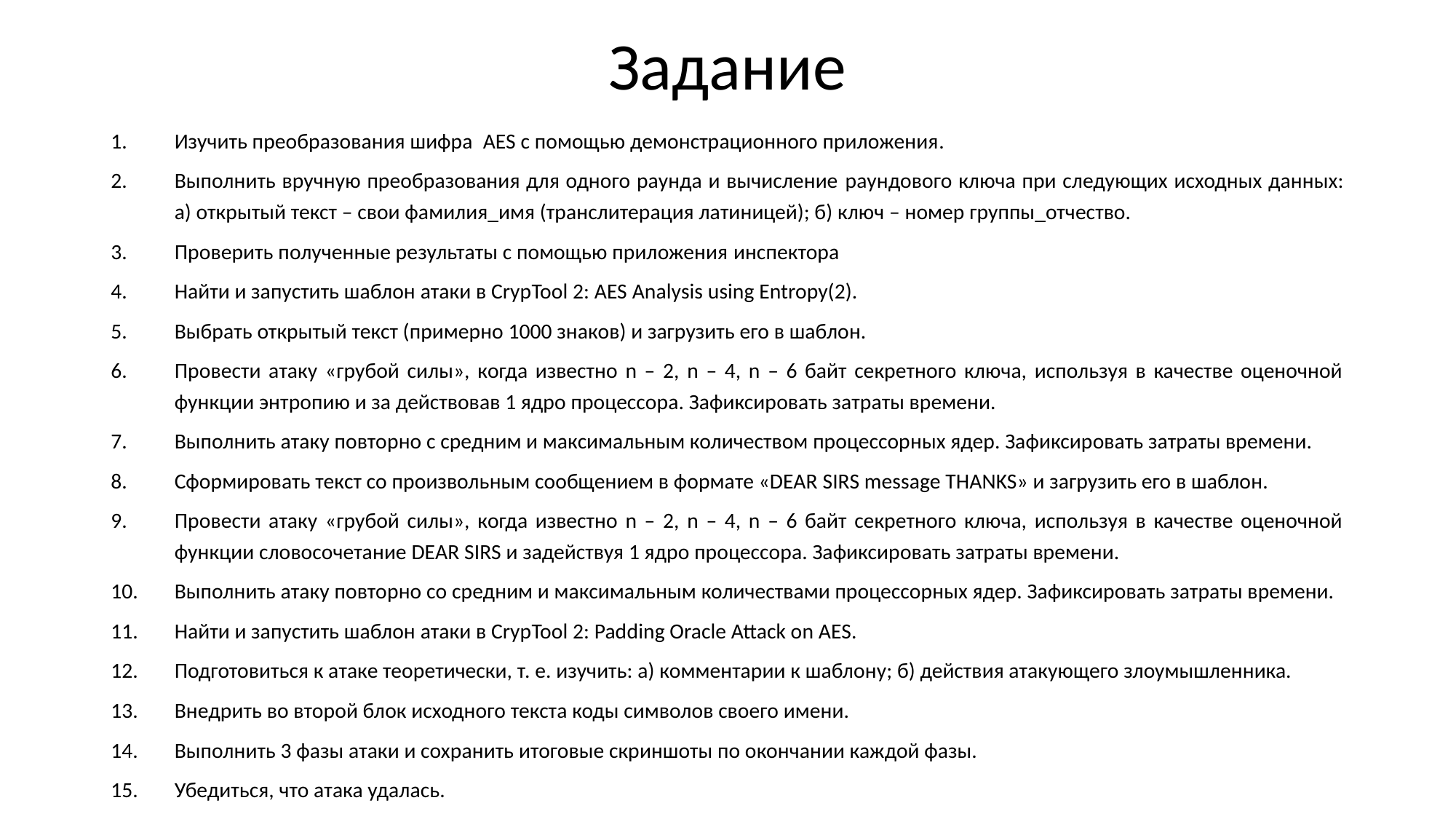

# Задание
Изучить преобразования шифра  AES с помощью демонстрационного приложения.
Выполнить вручную преобразования для одного раунда и вычисление раундового ключа при следующих исходных данных: а) открытый текст – свои фамилия_имя (транслитерация латиницей); б) ключ – номер группы_отчество.
Проверить полученные результаты с помощью приложения инспектора
Найти и запустить шаблон атаки в CrypTool 2: AES Analysis using Entropy(2).
Выбрать открытый текст (примерно 1000 знаков) и загрузить его в шаблон.
Провести атаку «грубой силы», когда известно n – 2, n – 4, n – 6 байт секретного ключа, используя в качестве оценочной функции энтропию и за действовав 1 ядро процессора. Зафиксировать затраты времени.
Выполнить атаку повторно с средним и максимальным количеством процессорных ядер. Зафиксировать затраты времени.
Сформировать текст со произвольным сообщением в формате «DEAR SIRS message THANKS» и загрузить его в шаблон.
Провести атаку «грубой силы», когда известно n – 2, n – 4, n – 6 байт секретного ключа, используя в качестве оценочной функции словосочетание DEAR SIRS и задействуя 1 ядро процессора. Зафиксировать затраты времени.
Выполнить атаку повторно со средним и максимальным количествами процессорных ядер. Зафиксировать затраты времени.
Найти и запустить шаблон атаки в CrypTool 2: Padding Oracle Attack on AES.
Подготовиться к атаке теоретически, т. е. изучить: а) комментарии к шаблону; б) действия атакующего злоумышленника.
Внедрить во второй блок исходного текста коды символов своего имени.
Выполнить 3 фазы атаки и сохранить итоговые скриншоты по окончании каждой фазы.
Убедиться, что атака удалась.